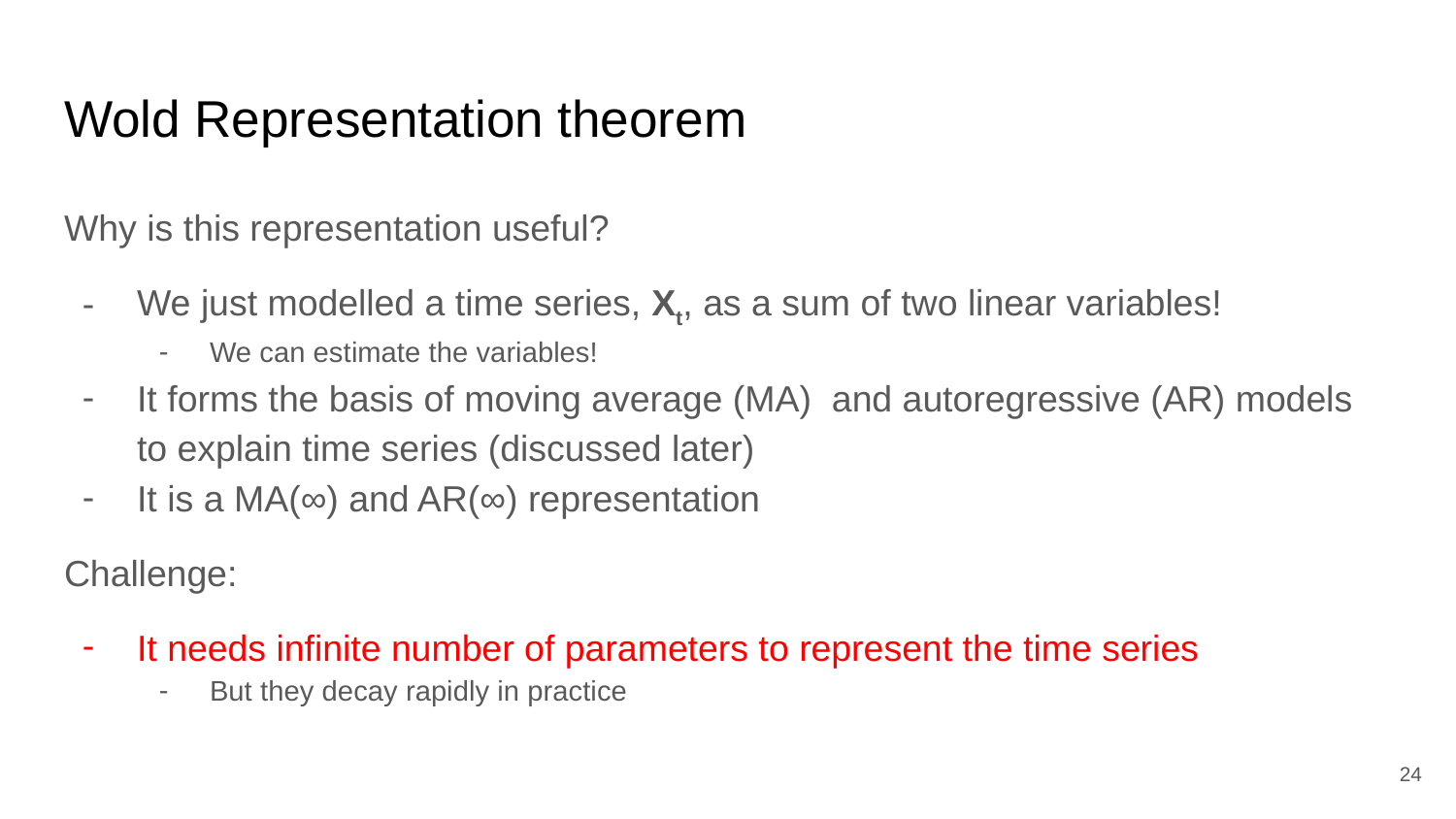

# Wold Representation theorem
Why is this representation useful?
We just modelled a time series, Xt, as a sum of two linear variables!
We can estimate the variables!
It forms the basis of moving average (MA)  and autoregressive (AR) models to explain time series (discussed later)
It is a MA(∞) and AR(∞) representation
Challenge:
It needs infinite number of parameters to represent the time series
But they decay rapidly in practice
24